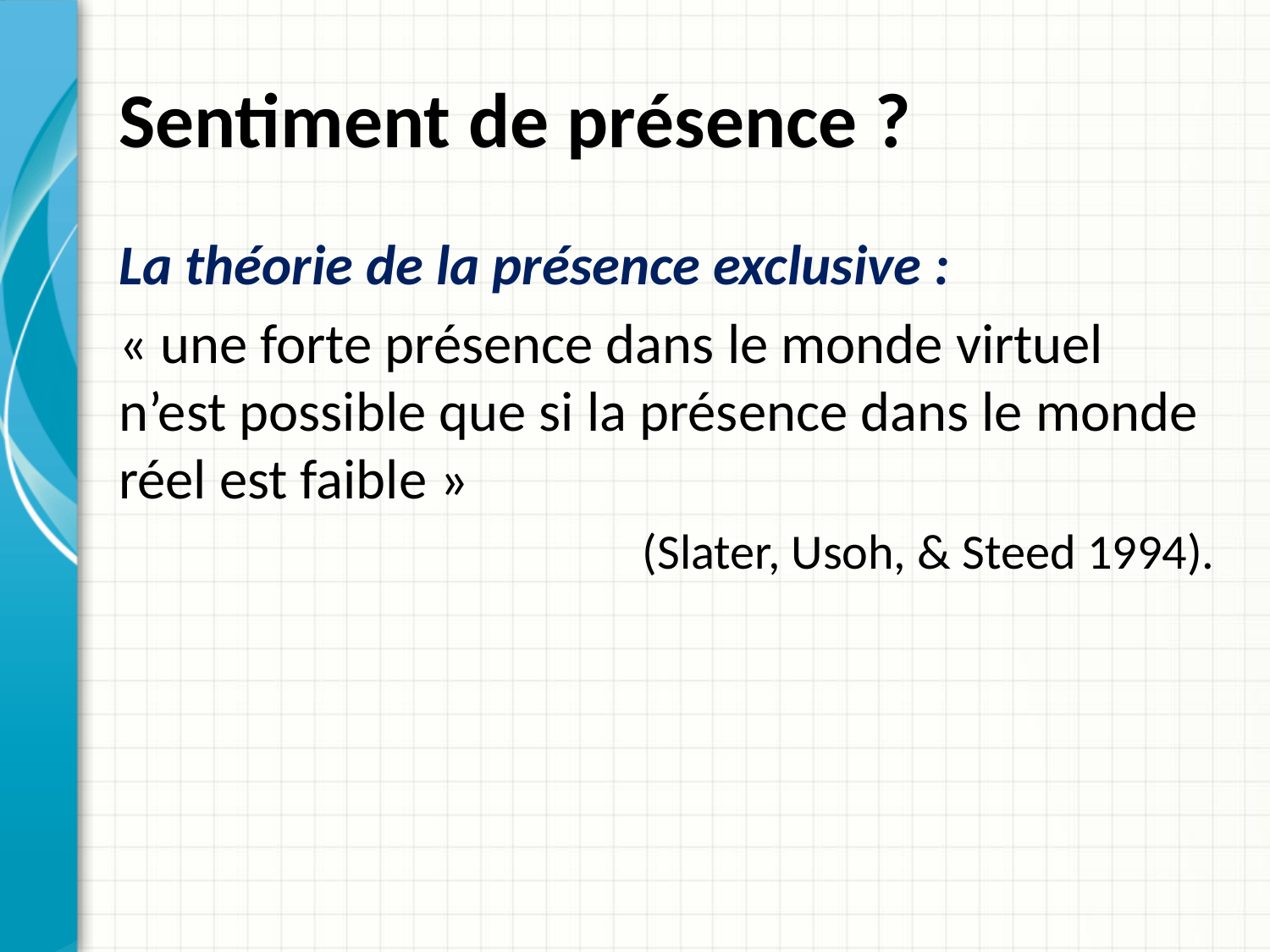

# Sentiment de présence ?
La théorie de la présence exclusive :
« une forte présence dans le monde virtuel n’est possible que si la présence dans le monde réel est faible »
(Slater, Usoh, & Steed 1994).